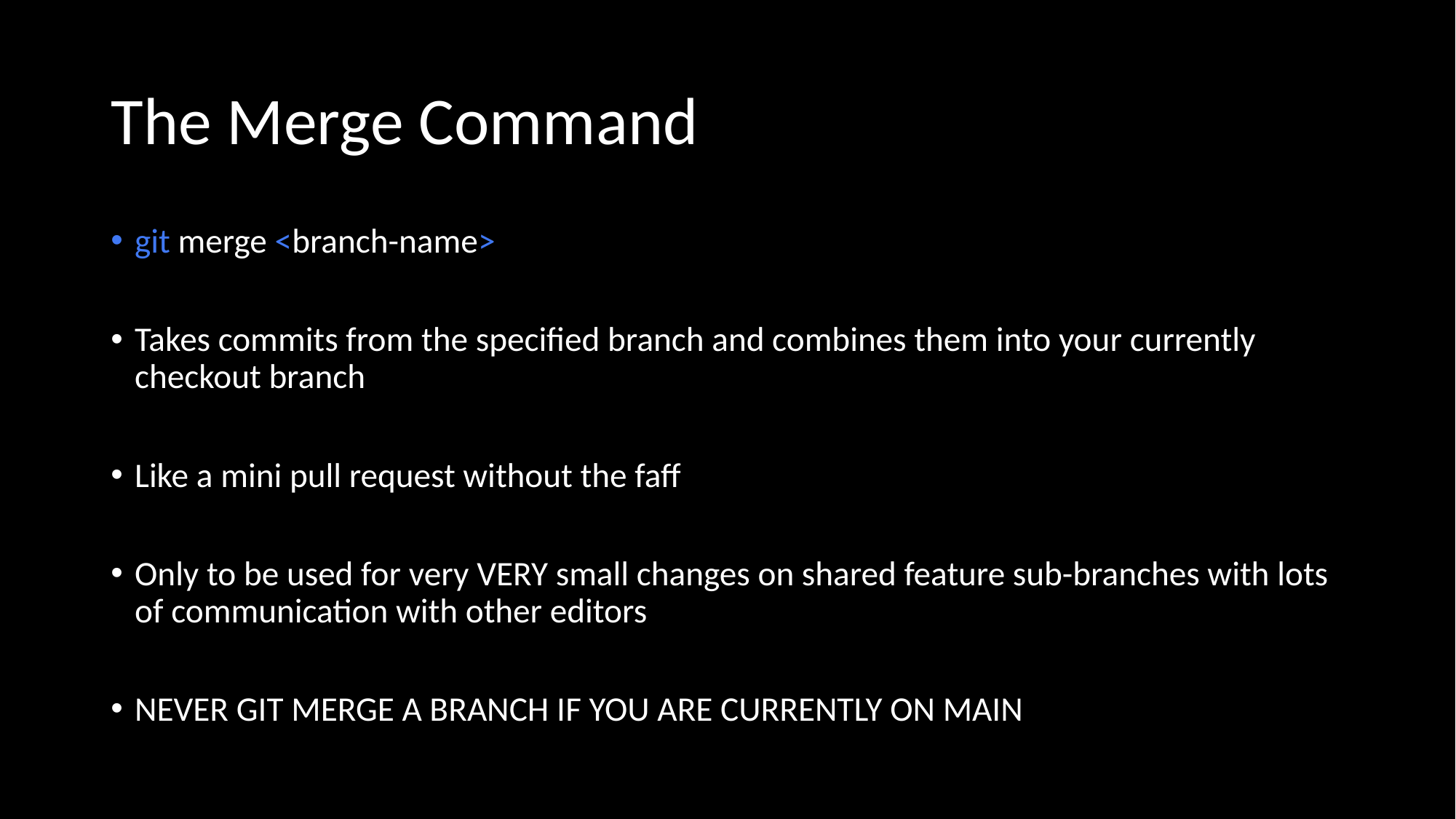

# The Merge Command
git merge <branch-name>

Takes commits from the specified branch and combines them into your currently checkout branch

Like a mini pull request without the faff

Only to be used for very VERY small changes on shared feature sub-branches with lots of communication with other editors

NEVER GIT MERGE A BRANCH IF YOU ARE CURRENTLY ON MAIN